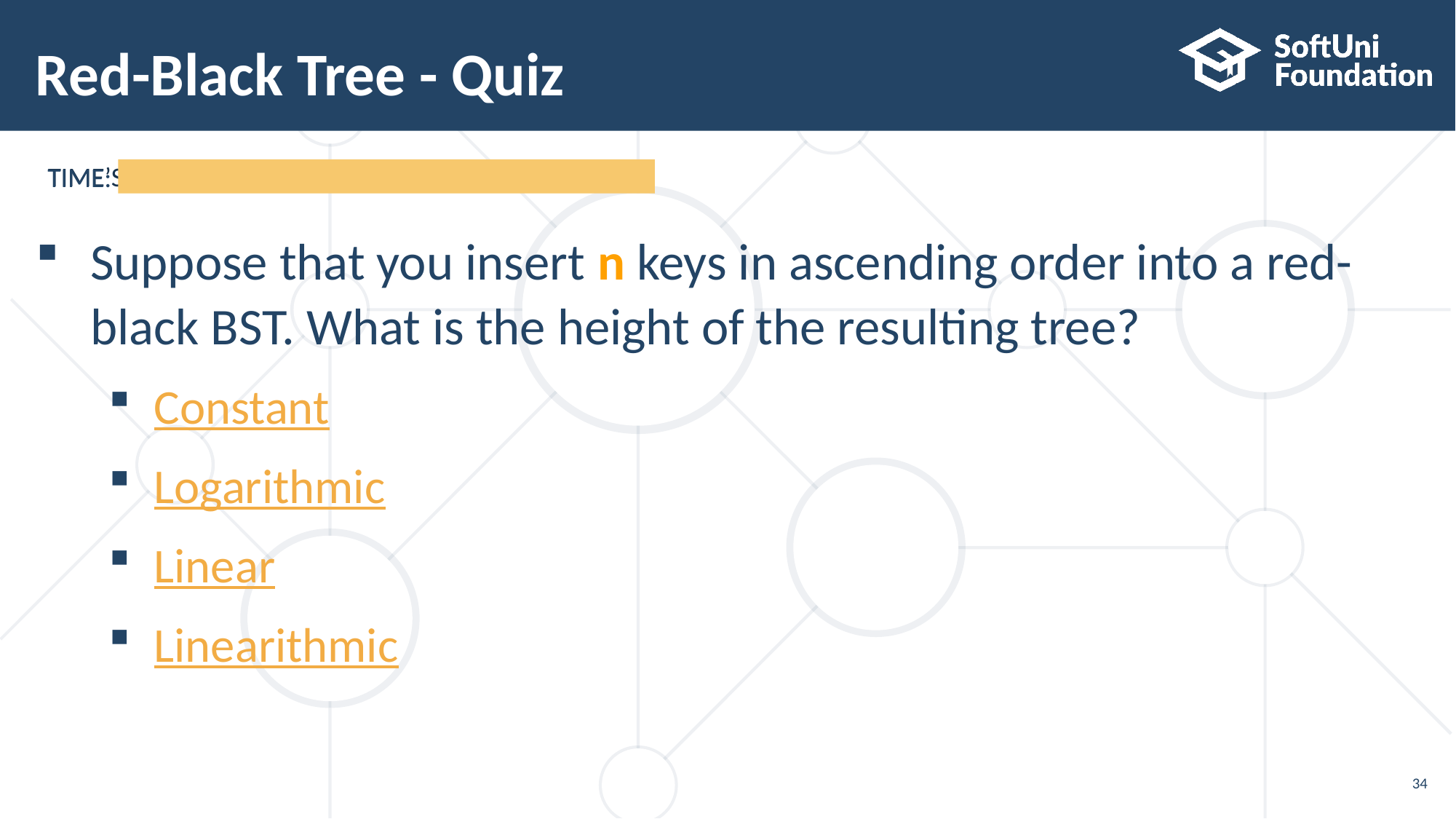

34

# Red-Black Tree - Quiz
TIME’S UP!
TIME:
Suppose that you insert n keys in ascending order into a red-black BST. What is the height of the resulting tree?
Constant
Logarithmic
Linear
Linearithmic